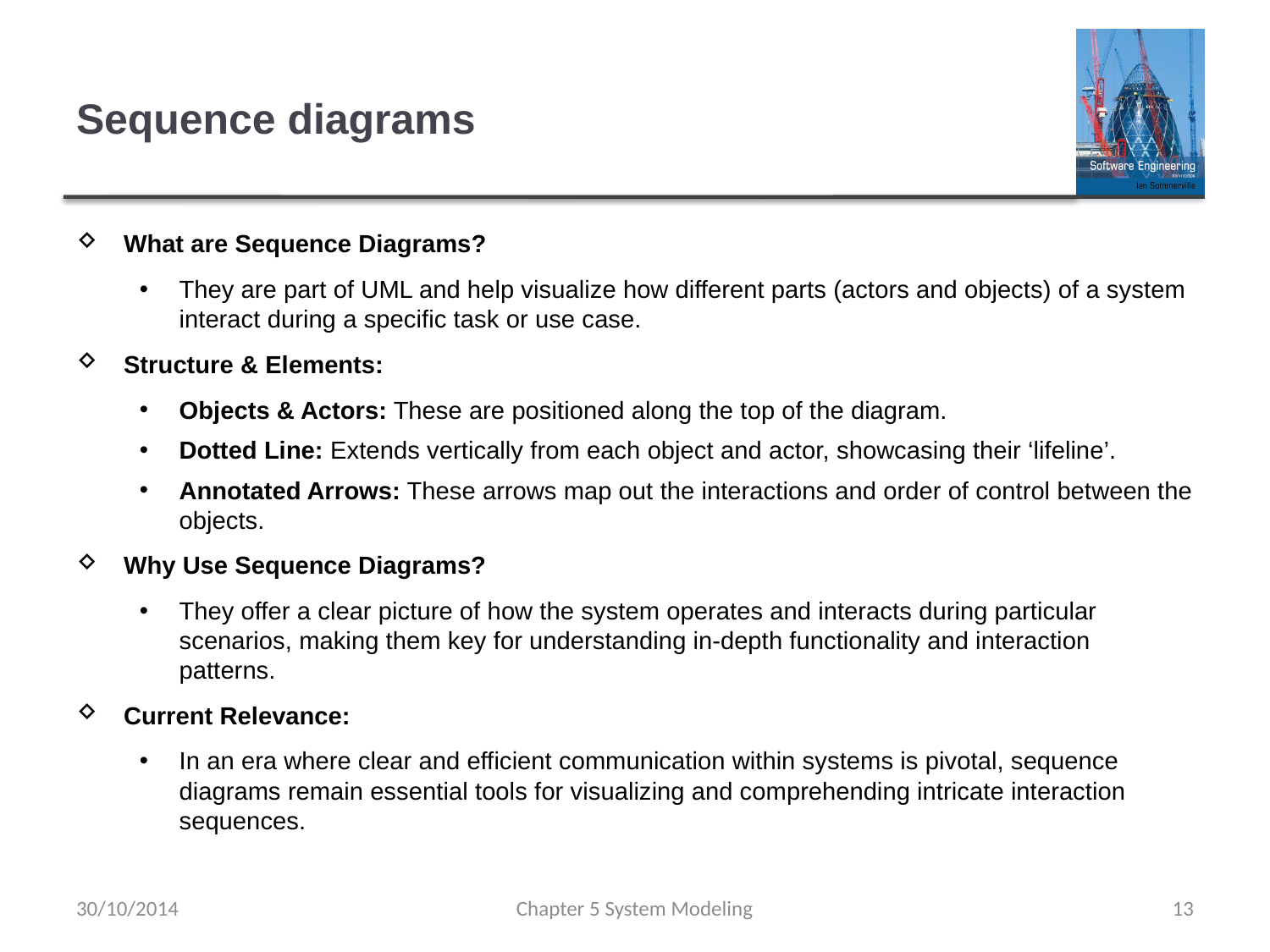

# Sequence diagrams
What are Sequence Diagrams?
They are part of UML and help visualize how different parts (actors and objects) of a system interact during a specific task or use case.
Structure & Elements:
Objects & Actors: These are positioned along the top of the diagram.
Dotted Line: Extends vertically from each object and actor, showcasing their ‘lifeline’.
Annotated Arrows: These arrows map out the interactions and order of control between the objects.
Why Use Sequence Diagrams?
They offer a clear picture of how the system operates and interacts during particular scenarios, making them key for understanding in-depth functionality and interaction patterns.
Current Relevance:
In an era where clear and efficient communication within systems is pivotal, sequence diagrams remain essential tools for visualizing and comprehending intricate interaction sequences.
30/10/2014
Chapter 5 System Modeling
13